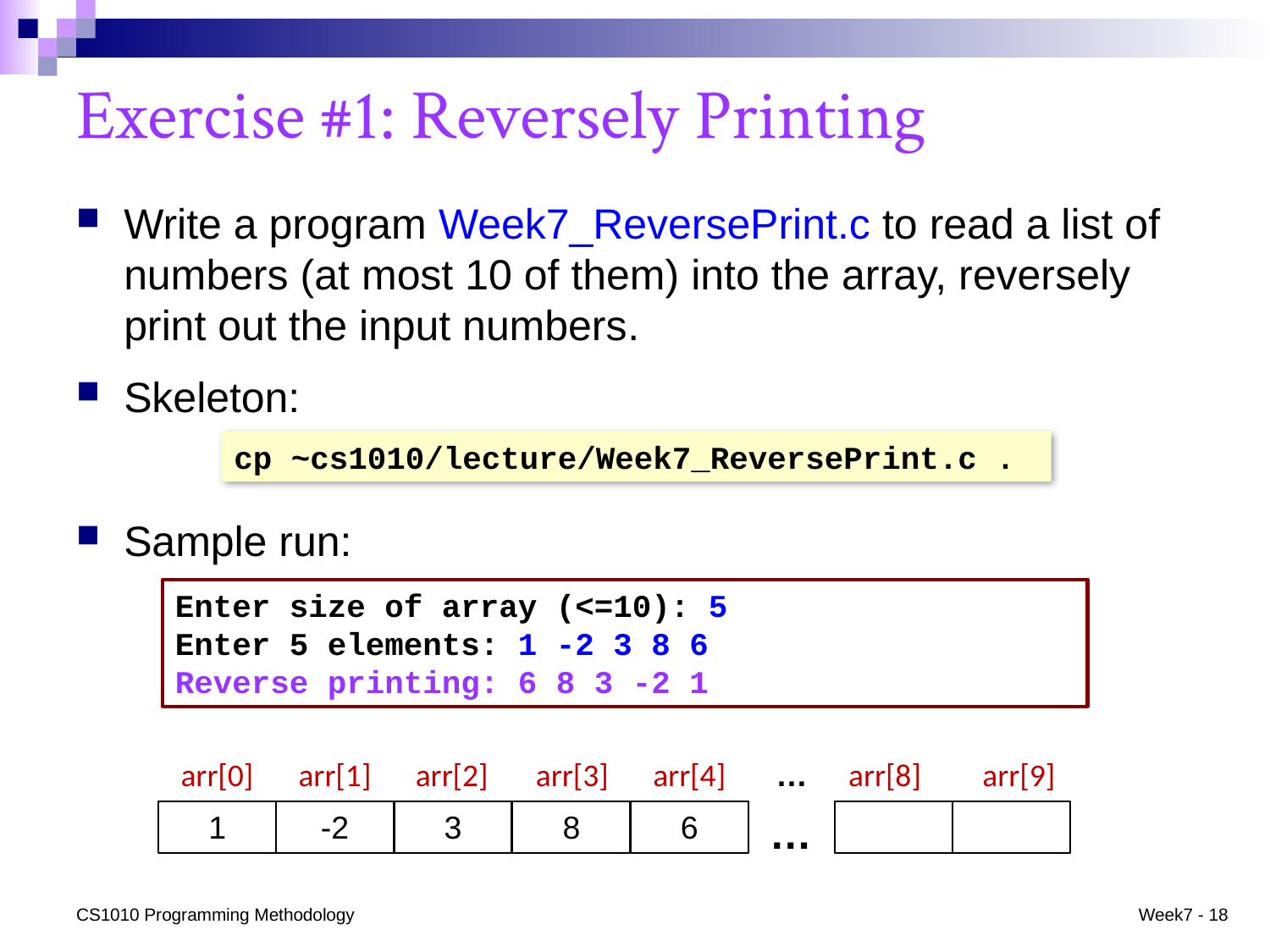

# Exercise #1: Reversely Printing
Write a program Week7_ReversePrint.c to read a list of numbers (at most 10 of them) into the array, reversely print out the input numbers.
Skeleton:

Sample run:
cp ~cs1010/lecture/Week7_ReversePrint.c .
Enter size of array (<=10): 5
Enter 5 elements: 1 -2 3 8 6
Reverse printing: 6 8 3 -2 1
arr[3]
arr[4]
arr[0]
arr[1]
arr[2]
…
arr[8]
arr[9]
6
1
-2
3
8
…

CS1010 Programming Methodology
Week7 - 18